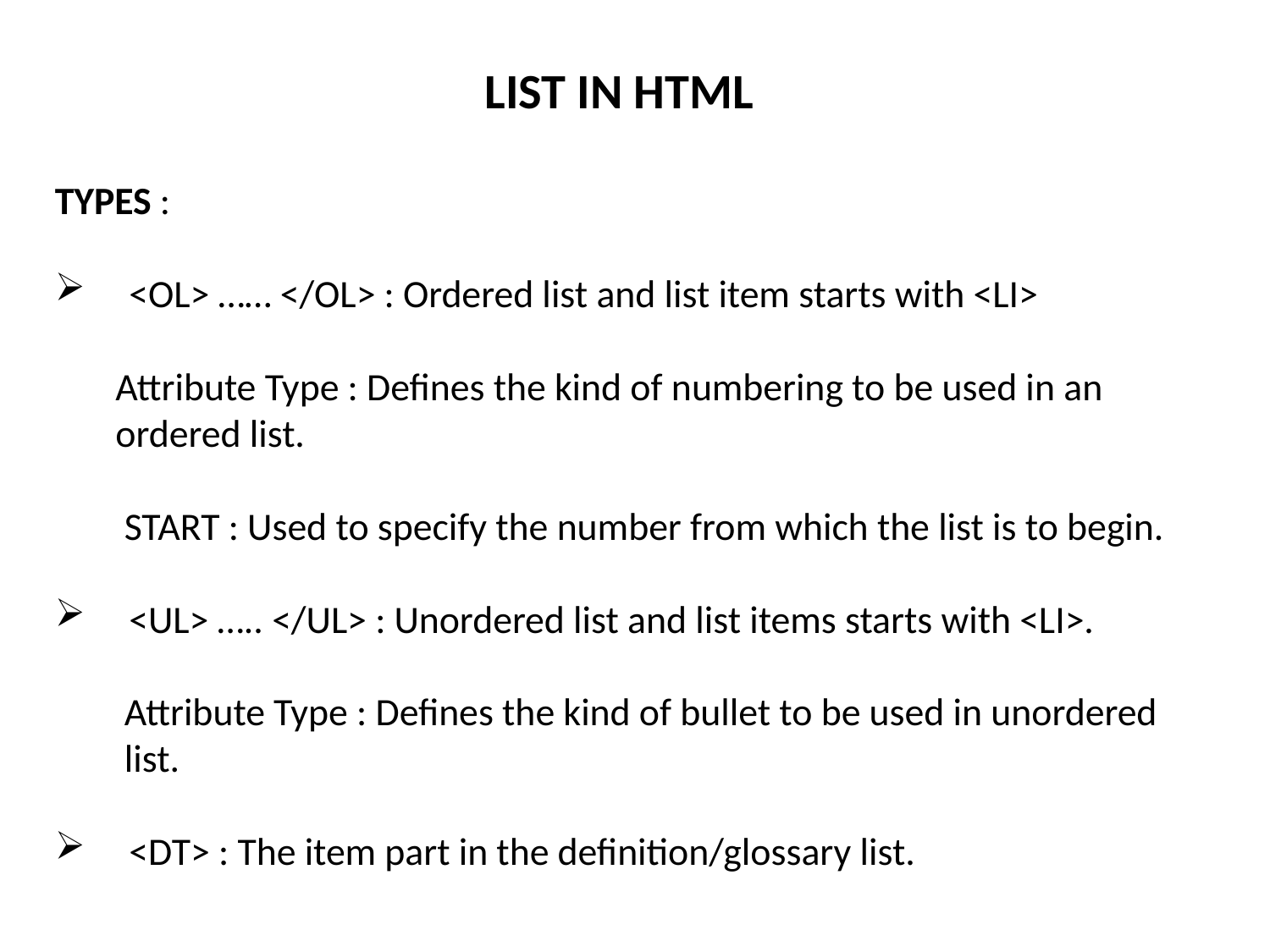

LIST IN HTML
TYPES :

     <OL> …… </OL> : Ordered list and list item starts with <LI>

       Attribute Type : Defines the kind of numbering to be used in an
       ordered list.

        START : Used to specify the number from which the list is to begin.

     <UL> ….. </UL> : Unordered list and list items starts with <LI>.

        Attribute Type : Defines the kind of bullet to be used in unordered
        list.

     <DT> : The item part in the definition/glossary list.